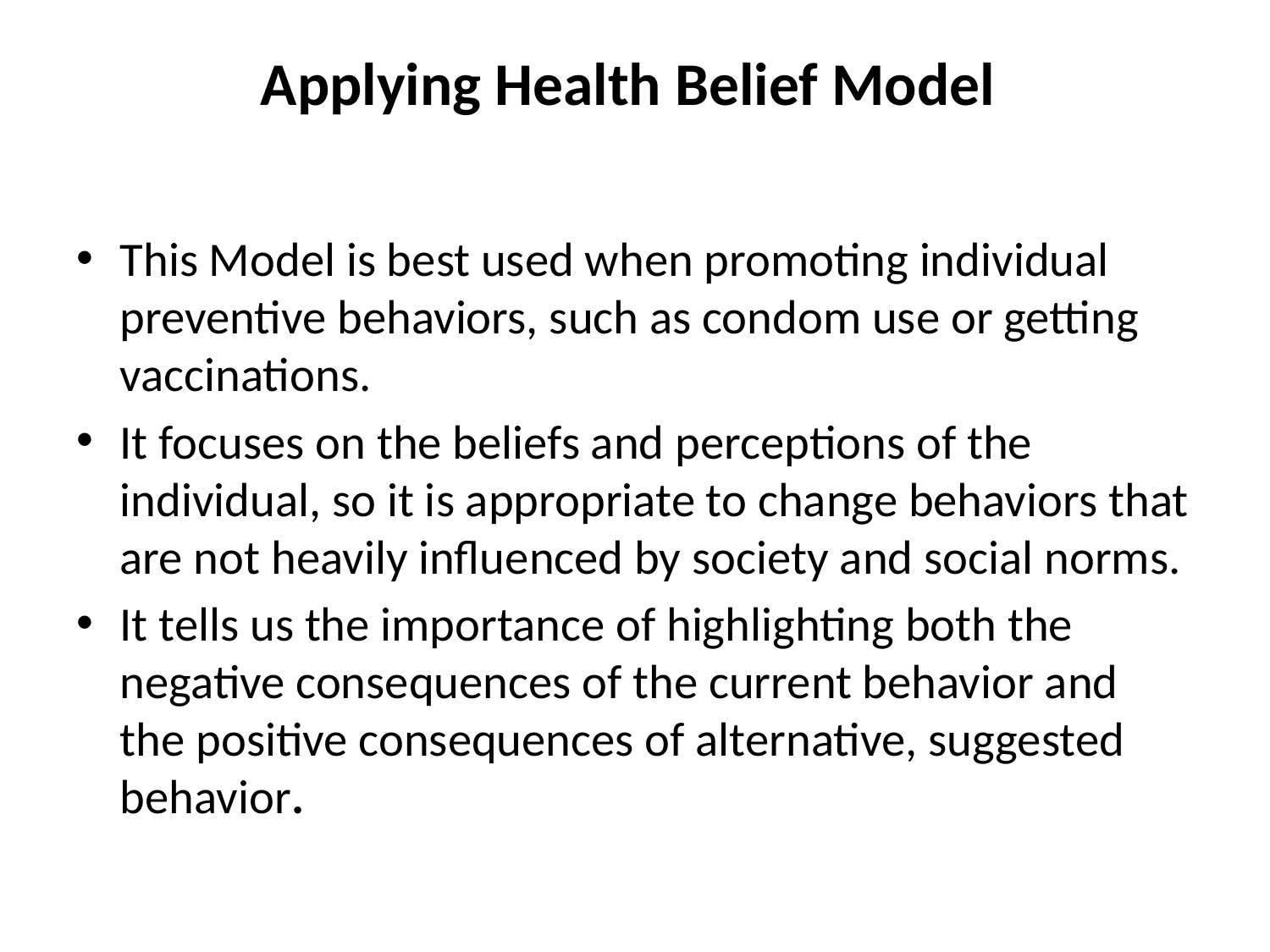

# Applying Health Belief Model
This Model is best used when promoting individual preventive behaviors, such as condom use or getting vaccinations.
It focuses on the beliefs and perceptions of the individual, so it is appropriate to change behaviors that are not heavily influenced by society and social norms.
It tells us the importance of highlighting both the negative consequences of the current behavior and the positive consequences of alternative, suggested behavior.